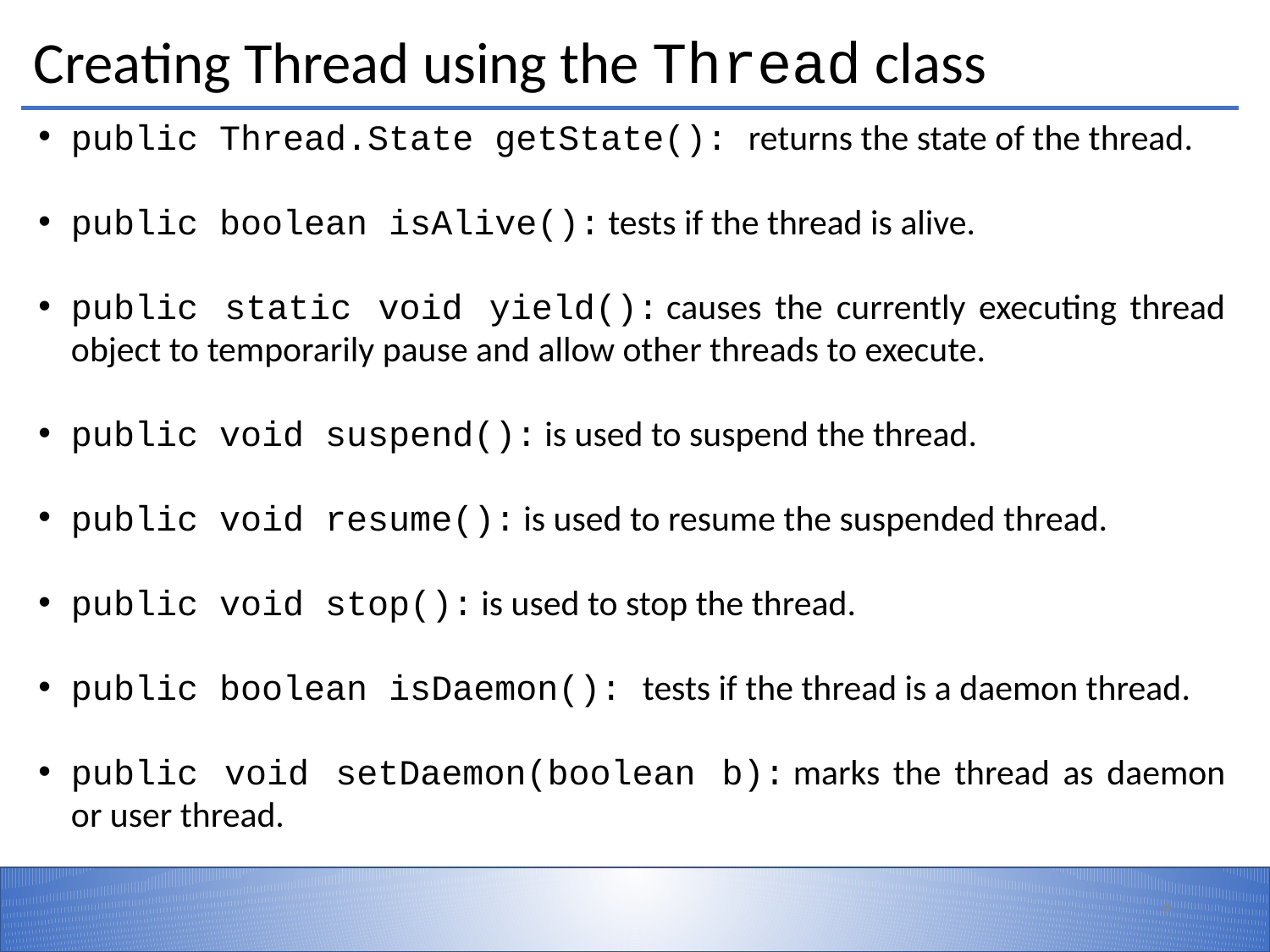

# Creating Thread using the Thread class
public Thread.State getState(): returns the state of the thread.

public boolean isAlive(): tests if the thread is alive.

public static void yield(): causes the currently executing thread object to temporarily pause and allow other threads to execute.

public void suspend(): is used to suspend the thread.

public void resume(): is used to resume the suspended thread.

public void stop(): is used to stop the thread.

public boolean isDaemon(): tests if the thread is a daemon thread.

public void setDaemon(boolean b): marks the thread as daemon or user thread.
9